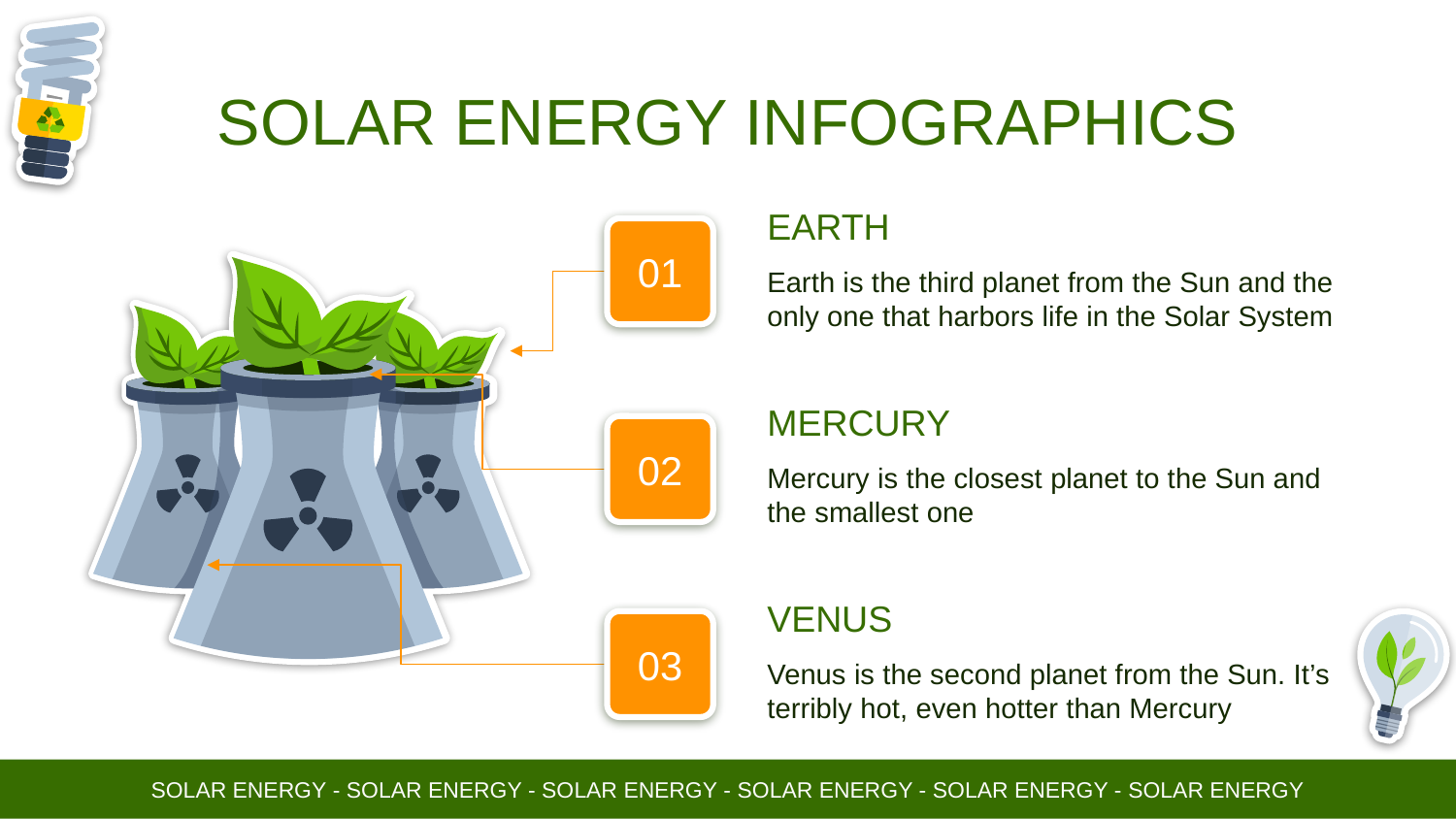

# SOLAR ENERGY INFOGRAPHICS
EARTH
Earth is the third planet from the Sun and the only one that harbors life in the Solar System
01

02
03
MERCURY
Mercury is the closest planet to the Sun and the smallest one
VENUS
Venus is the second planet from the Sun. It’s terribly hot, even hotter than Mercury